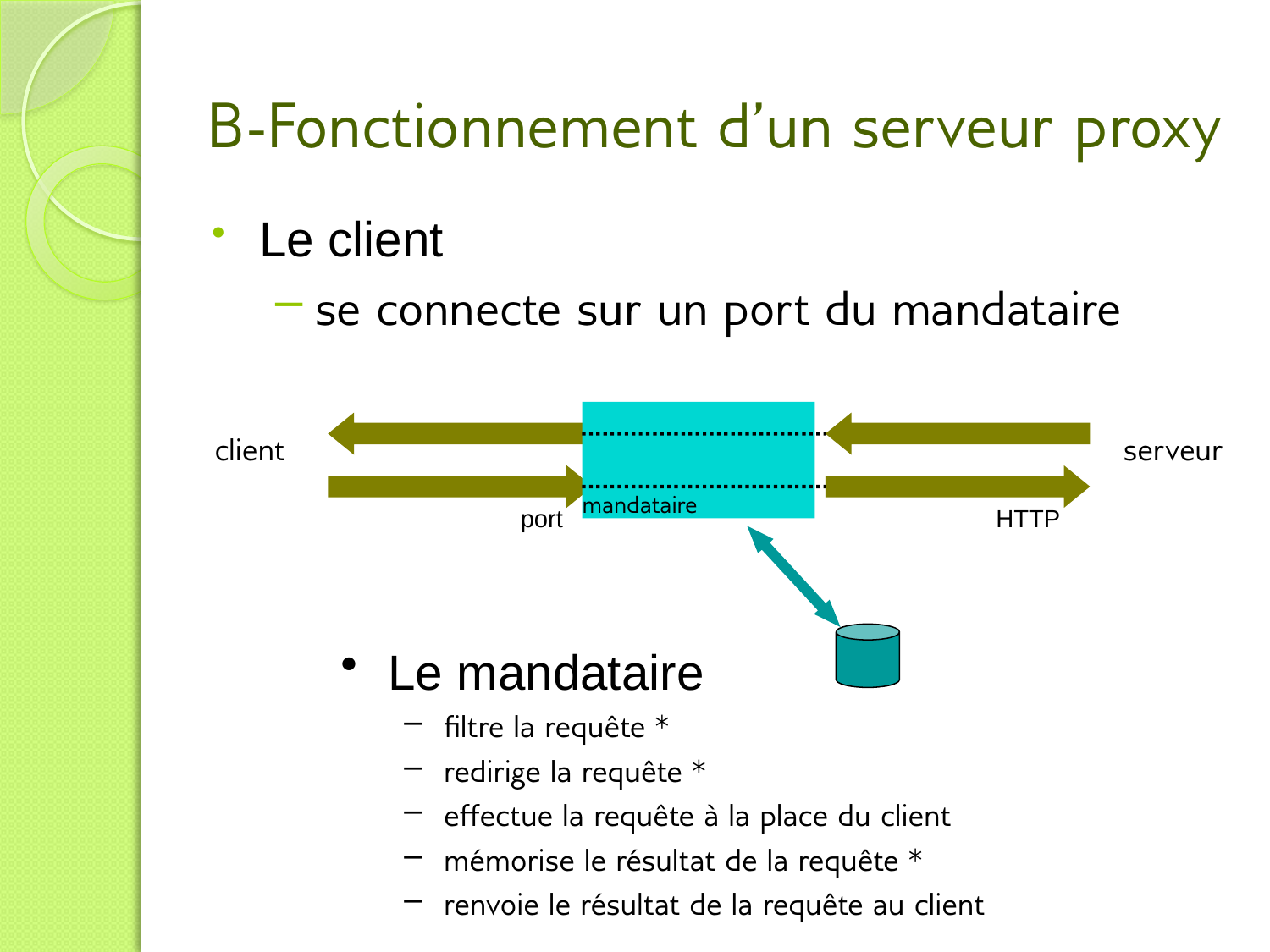

# B-Fonctionnement d’un serveur proxy
Le client
se connecte sur un port du mandataire

mandataire

client
serveur

port
HTTP

Le mandataire
filtre la requête *
redirige la requête *
effectue la requête à la place du client
mémorise le résultat de la requête *
renvoie le résultat de la requête au client